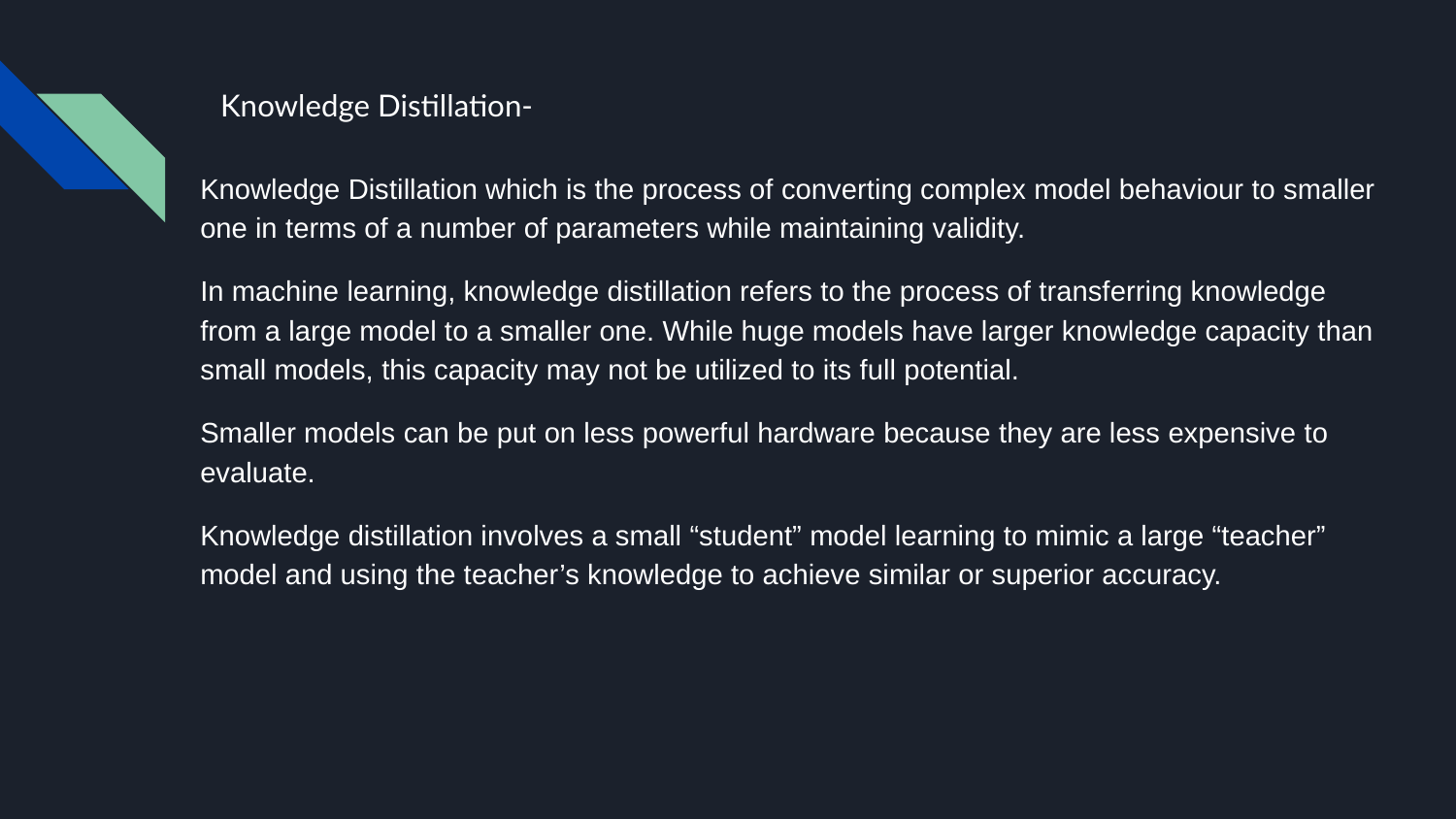

Knowledge Distillation-
Knowledge Distillation which is the process of converting complex model behaviour to smaller one in terms of a number of parameters while maintaining validity.
In machine learning, knowledge distillation refers to the process of transferring knowledge from a large model to a smaller one. While huge models have larger knowledge capacity than small models, this capacity may not be utilized to its full potential.
Smaller models can be put on less powerful hardware because they are less expensive to evaluate.
Knowledge distillation involves a small “student” model learning to mimic a large “teacher” model and using the teacher’s knowledge to achieve similar or superior accuracy.